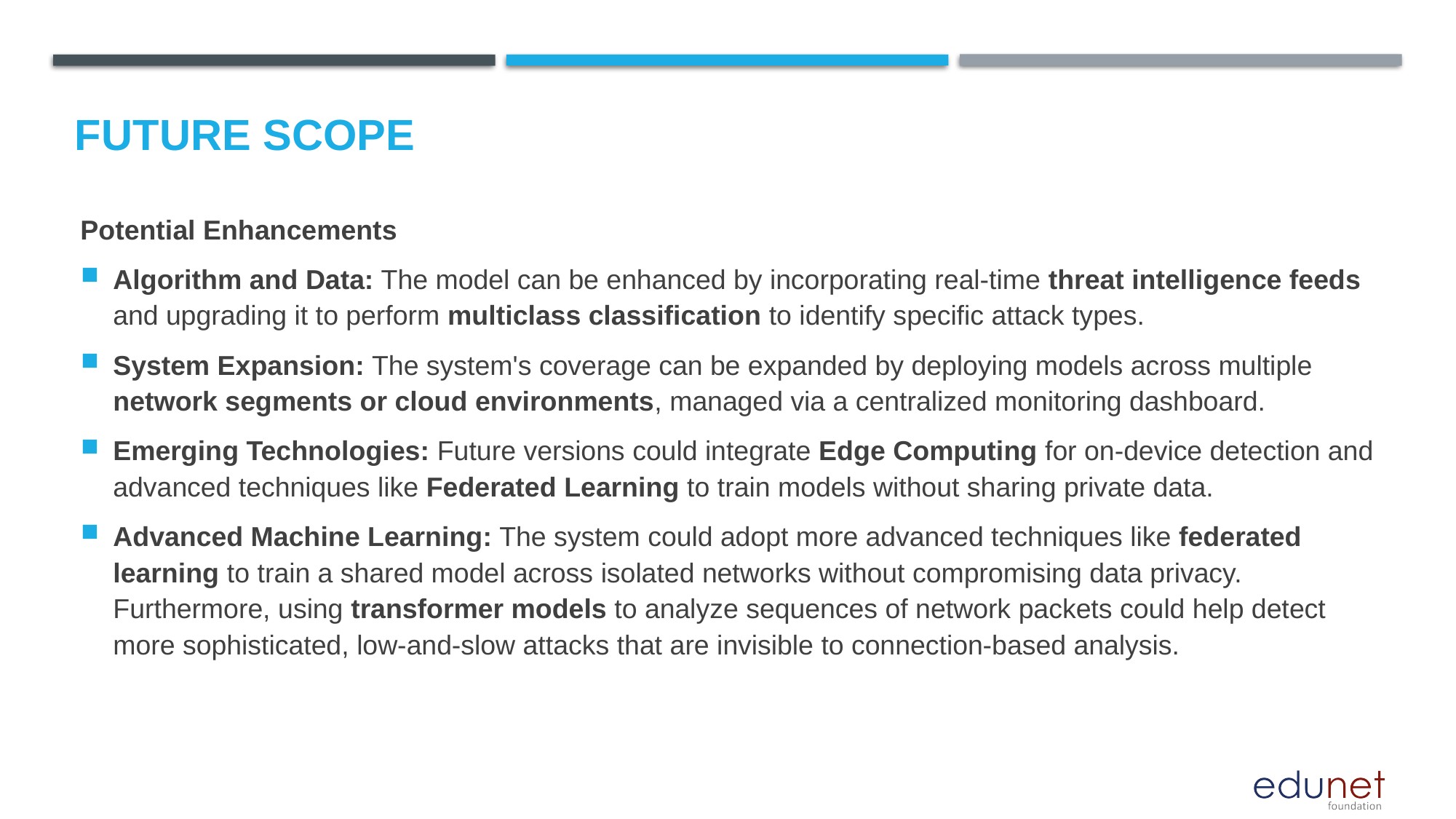

Future scope
Potential Enhancements
Algorithm and Data: The model can be enhanced by incorporating real-time threat intelligence feeds and upgrading it to perform multiclass classification to identify specific attack types.
System Expansion: The system's coverage can be expanded by deploying models across multiple network segments or cloud environments, managed via a centralized monitoring dashboard.
Emerging Technologies: Future versions could integrate Edge Computing for on-device detection and advanced techniques like Federated Learning to train models without sharing private data.
Advanced Machine Learning: The system could adopt more advanced techniques like federated learning to train a shared model across isolated networks without compromising data privacy. Furthermore, using transformer models to analyze sequences of network packets could help detect more sophisticated, low-and-slow attacks that are invisible to connection-based analysis.